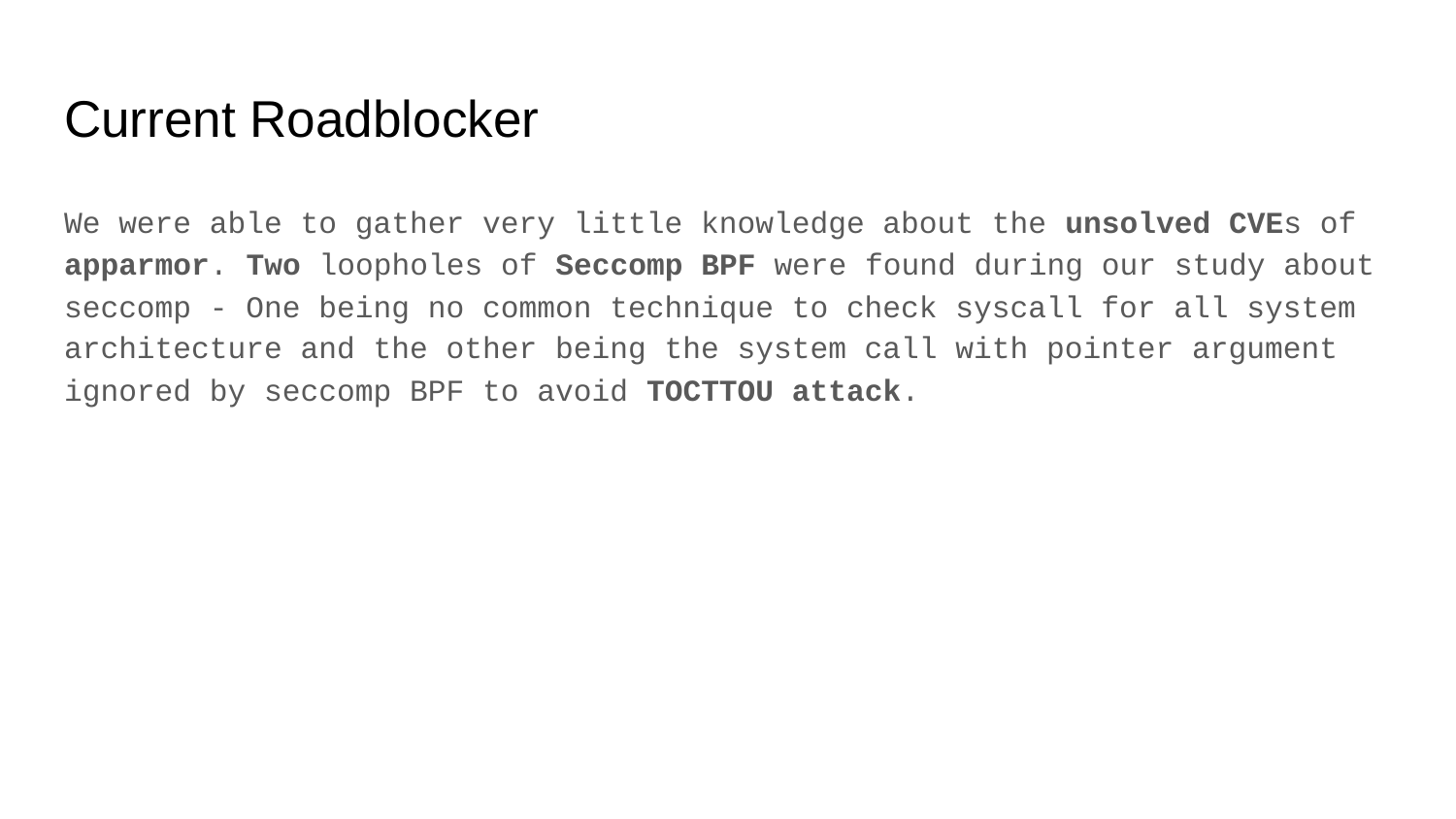

# Current Roadblocker
We were able to gather very little knowledge about the unsolved CVEs of apparmor. Two loopholes of Seccomp BPF were found during our study about seccomp - One being no common technique to check syscall for all system architecture and the other being the system call with pointer argument ignored by seccomp BPF to avoid TOCTTOU attack.